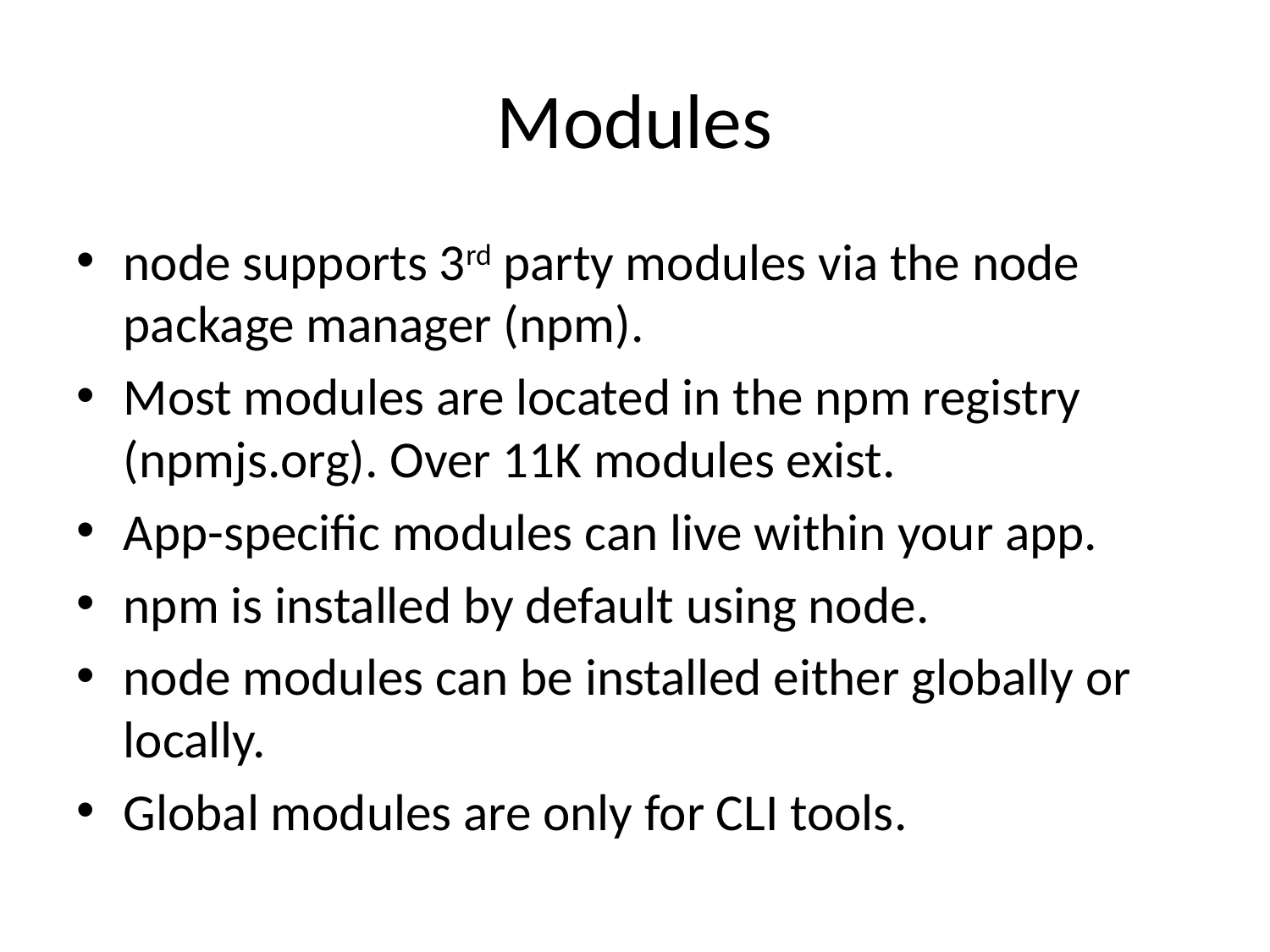

# Modules
node supports 3rd party modules via the node package manager (npm).
Most modules are located in the npm registry (npmjs.org). Over 11K modules exist.
App-specific modules can live within your app.
npm is installed by default using node.
node modules can be installed either globally or locally.
Global modules are only for CLI tools.